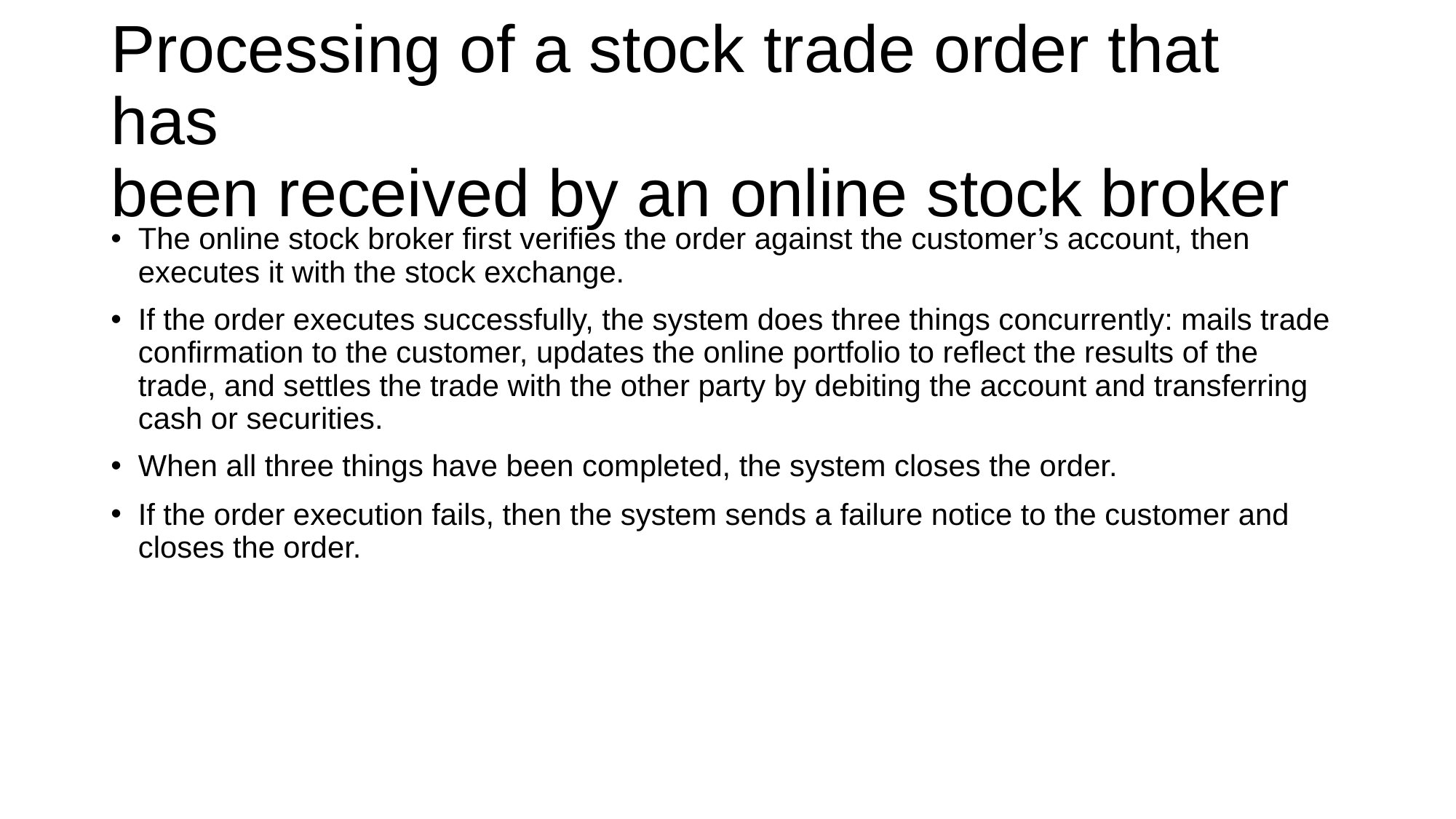

# Processing of a stock trade order that has been received by an online stock broker
The online stock broker first verifies the order against the customer’s account, then executes it with the stock exchange.
If the order executes successfully, the system does three things concurrently: mails trade confirmation to the customer, updates the online portfolio to reflect the results of the trade, and settles the trade with the other party by debiting the account and transferring cash or securities.
When all three things have been completed, the system closes the order.
If the order execution fails, then the system sends a failure notice to the customer and closes the order.